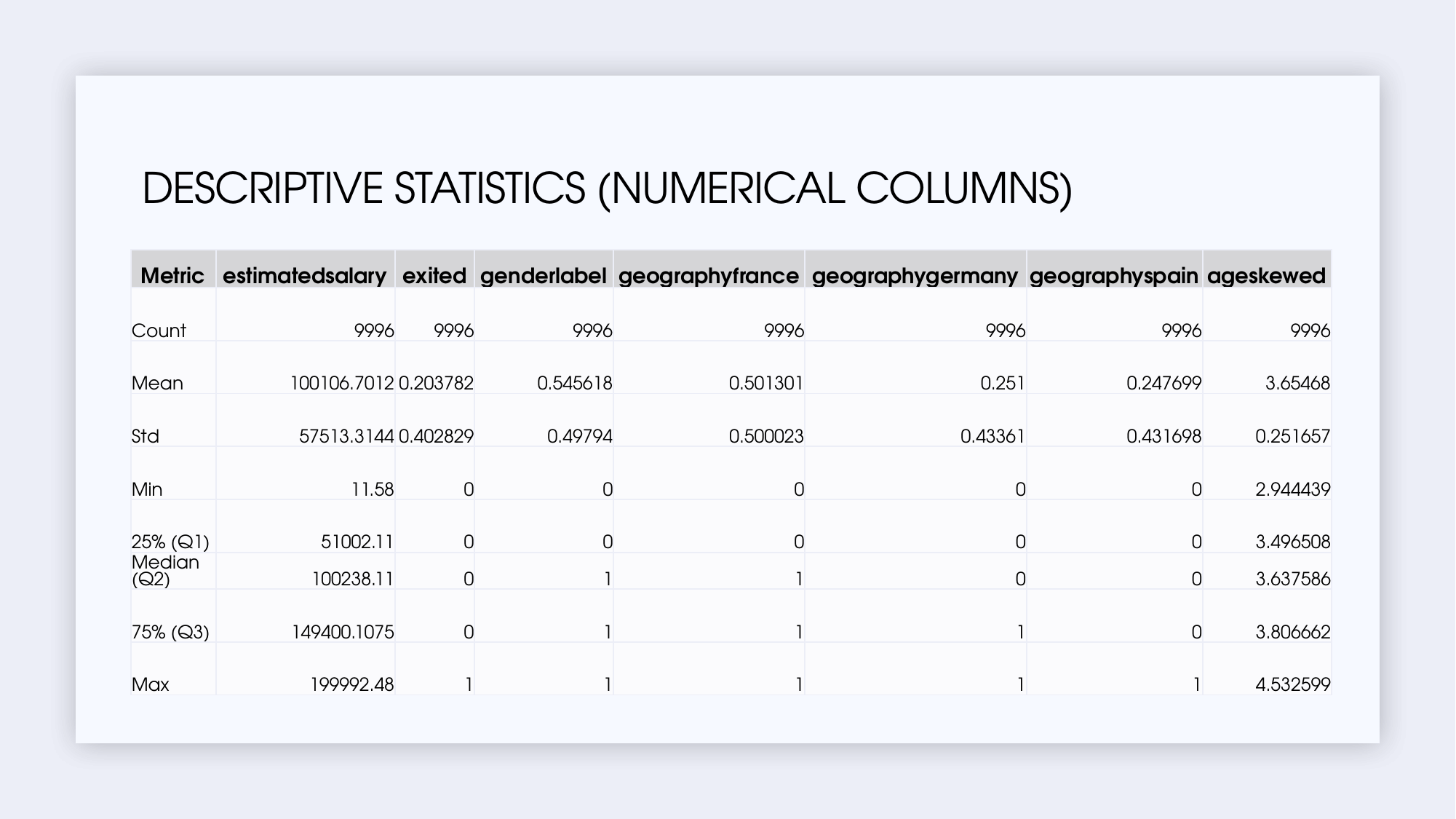

# Descriptive Statistics (Numerical Columns)
| Metric | estimatedsalary | exited | genderlabel | geographyfrance | geographygermany | geographyspain | ageskewed |
| --- | --- | --- | --- | --- | --- | --- | --- |
| Count | 9996 | 9996 | 9996 | 9996 | 9996 | 9996 | 9996 |
| Mean | 100106.7012 | 0.203782 | 0.545618 | 0.501301 | 0.251 | 0.247699 | 3.65468 |
| Std | 57513.3144 | 0.402829 | 0.49794 | 0.500023 | 0.43361 | 0.431698 | 0.251657 |
| Min | 11.58 | 0 | 0 | 0 | 0 | 0 | 2.944439 |
| 25% (Q1) | 51002.11 | 0 | 0 | 0 | 0 | 0 | 3.496508 |
| Median (Q2) | 100238.11 | 0 | 1 | 1 | 0 | 0 | 3.637586 |
| 75% (Q3) | 149400.1075 | 0 | 1 | 1 | 1 | 0 | 3.806662 |
| Max | 199992.48 | 1 | 1 | 1 | 1 | 1 | 4.532599 |